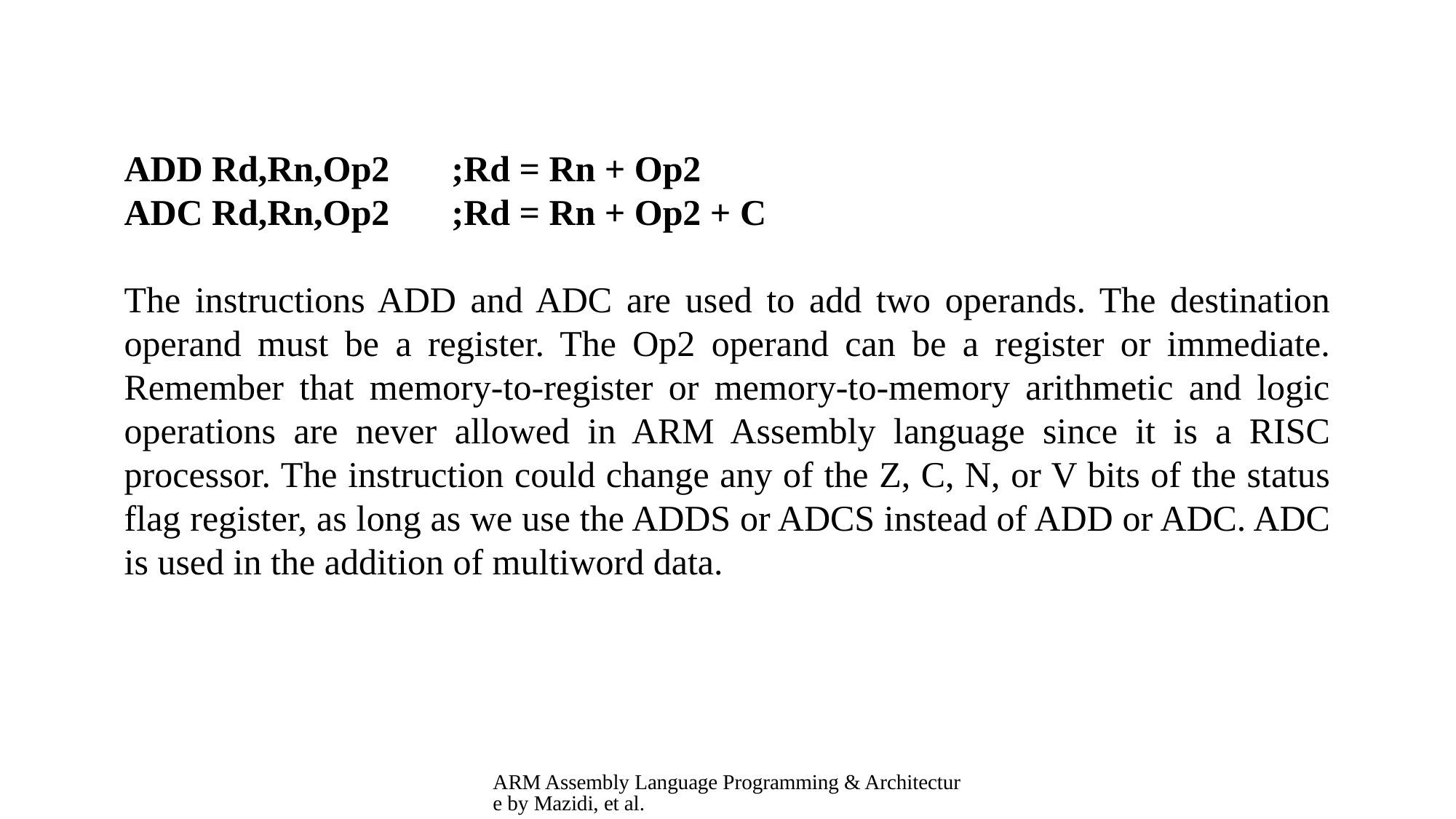

ADD Rd,Rn,Op2 	;Rd = Rn + Op2
ADC Rd,Rn,Op2 	;Rd = Rn + Op2 + C

The instructions ADD and ADC are used to add two operands. The destination operand must be a register. The Op2 operand can be a register or immediate. Remember that memory-to-register or memory-to-memory arithmetic and logic operations are never allowed in ARM Assembly language since it is a RISC processor. The instruction could change any of the Z, C, N, or V bits of the status flag register, as long as we use the ADDS or ADCS instead of ADD or ADC. ADC is used in the addition of multiword data.
ARM Assembly Language Programming & Architecture by Mazidi, et al.